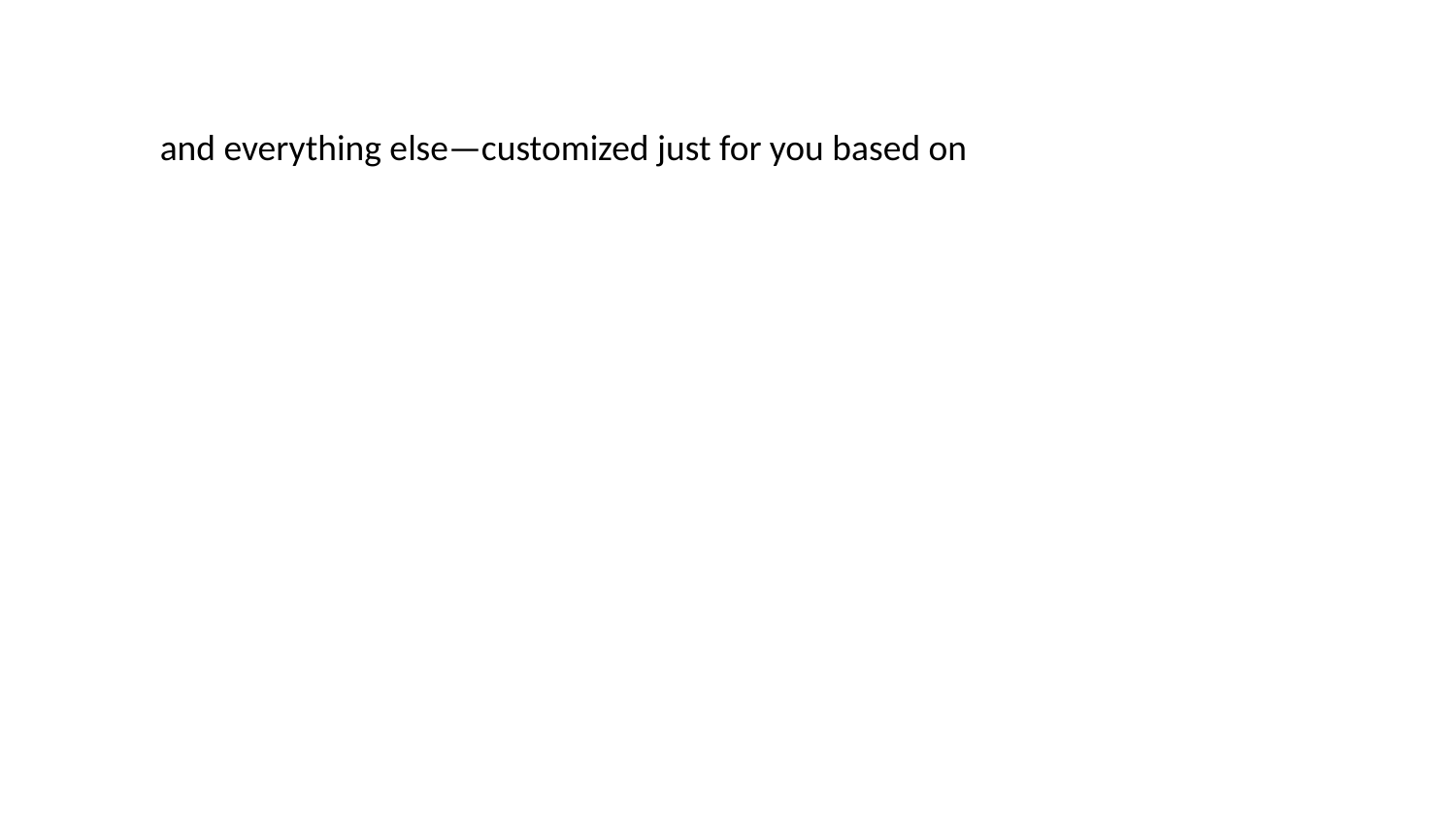

and everything else—customized just for you based on